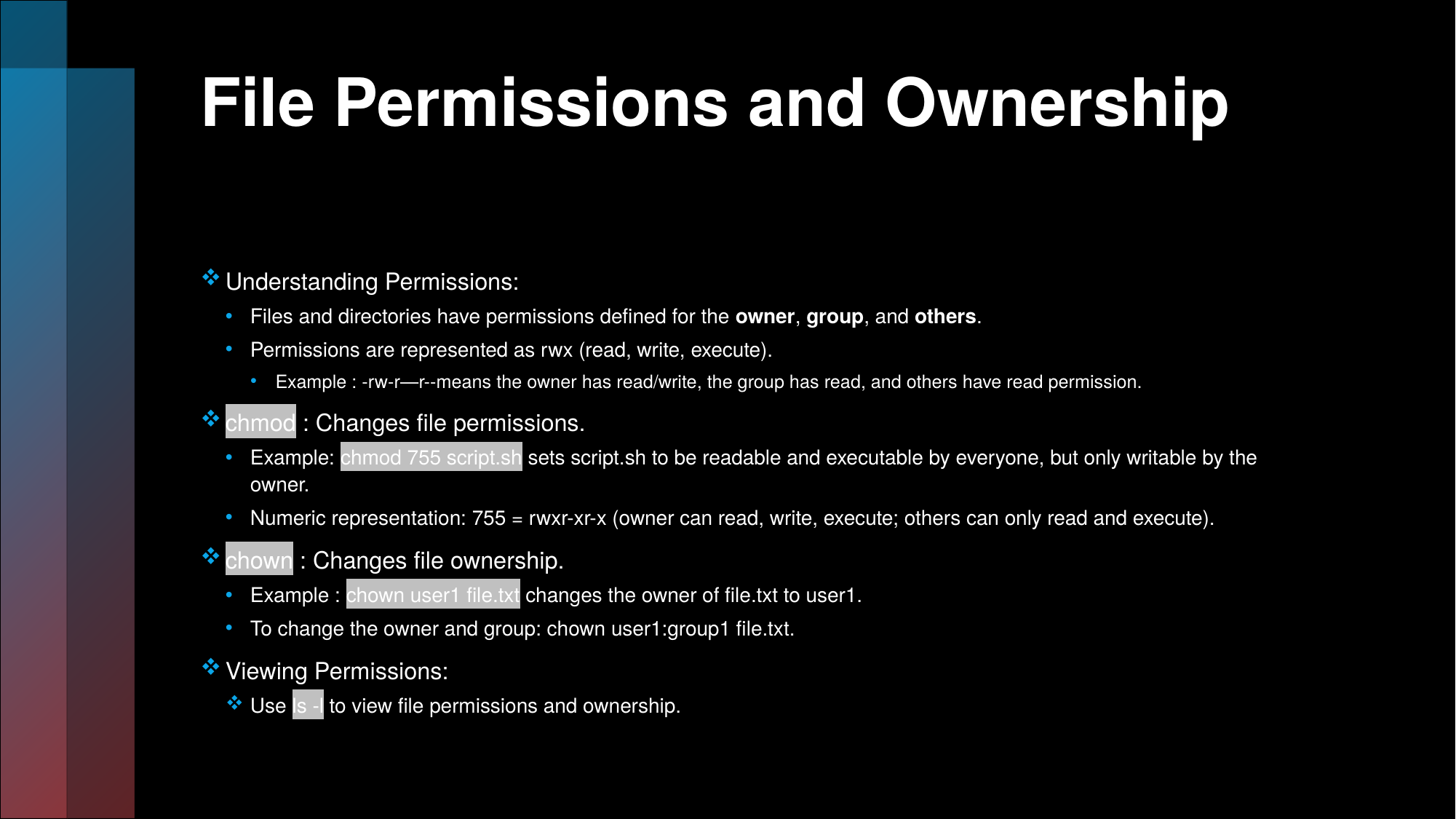

# File Permissions and Ownership
Understanding Permissions:
Files and directories have permissions defined for the owner, group, and others.
Permissions are represented as rwx (read, write, execute).
Example : -rw-r—r--means the owner has read/write, the group has read, and others have read permission.
chmod : Changes file permissions.
Example: chmod 755 script.sh sets script.sh to be readable and executable by everyone, but only writable by the owner.
Numeric representation: 755 = rwxr-xr-x (owner can read, write, execute; others can only read and execute).
chown : Changes file ownership.
Example : chown user1 file.txt changes the owner of file.txt to user1.
To change the owner and group: chown user1:group1 file.txt.
Viewing Permissions:
Use ls -l to view file permissions and ownership.